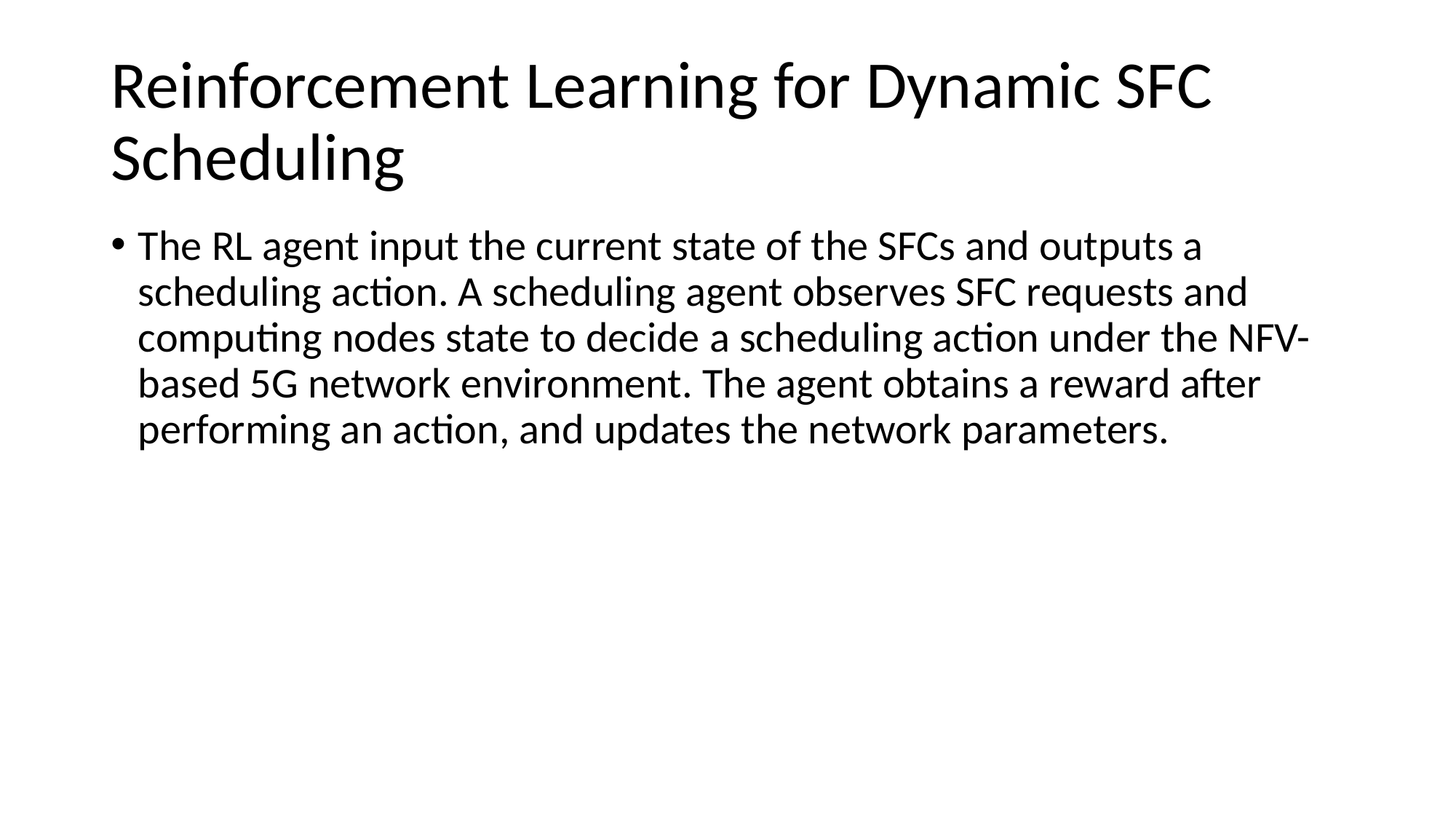

# Reinforcement Learning for Dynamic SFC Scheduling
The RL agent input the current state of the SFCs and outputs a scheduling action. A scheduling agent observes SFC requests and computing nodes state to decide a scheduling action under the NFV-based 5G network environment. The agent obtains a reward after performing an action, and updates the network parameters.